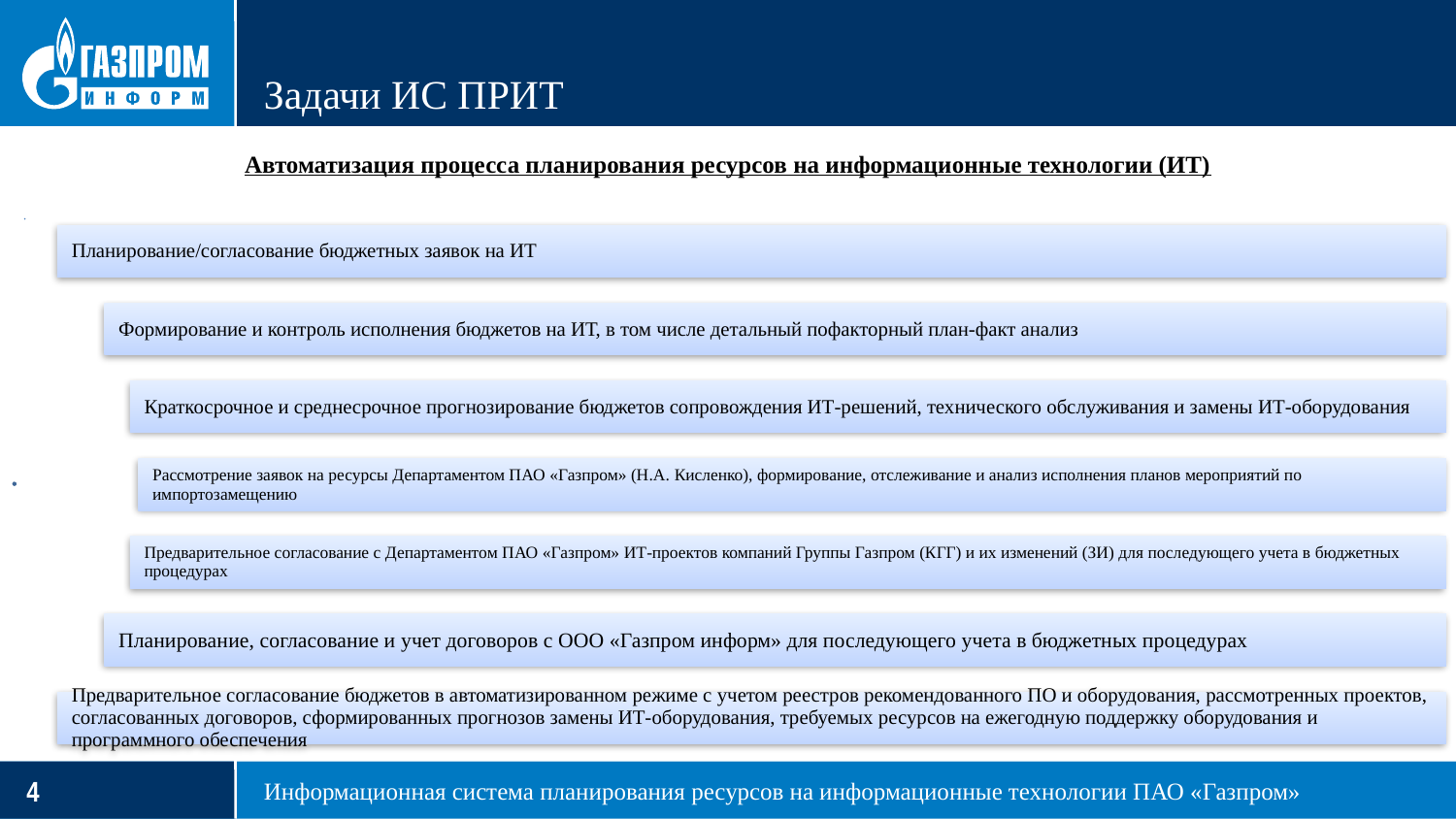

# Задачи ИС ПРИТ
Автоматизация процесса планирования ресурсов на информационные технологии (ИТ)
Краткосрочное и среднесрочное прогнозирование бюджетов сопровождения ИТ-решений, технического обслуживания и замены ИТ-оборудования
Предварительное согласование с Департаментом ПАО «Газпром» ИТ-проектов компаний Группы Газпром (КГГ) и их изменений (ЗИ) для последующего учета в бюджетных процедурах
Планирование/согласование бюджетных заявок на ИТ
Формирование и контроль исполнения бюджетов на ИТ, в том числе детальный пофакторный план-факт анализ
Планирование, согласование и учет договоров с ООО «Газпром информ» для последующего учета в бюджетных процедурах
Предварительное согласование бюджетов в автоматизированном режиме с учетом реестров рекомендованного ПО и оборудования, рассмотренных проектов, согласованных договоров, сформированных прогнозов замены ИТ-оборудования, требуемых ресурсов на ежегодную поддержку оборудования и программного обеспечения
Рассмотрение заявок на ресурсы Департаментом ПАО «Газпром» (Н.А. Кисленко), формирование, отслеживание и анализ исполнения планов мероприятий по импортозамещению
Информационная система планирования ресурсов на информационные технологии ПАО «Газпром»